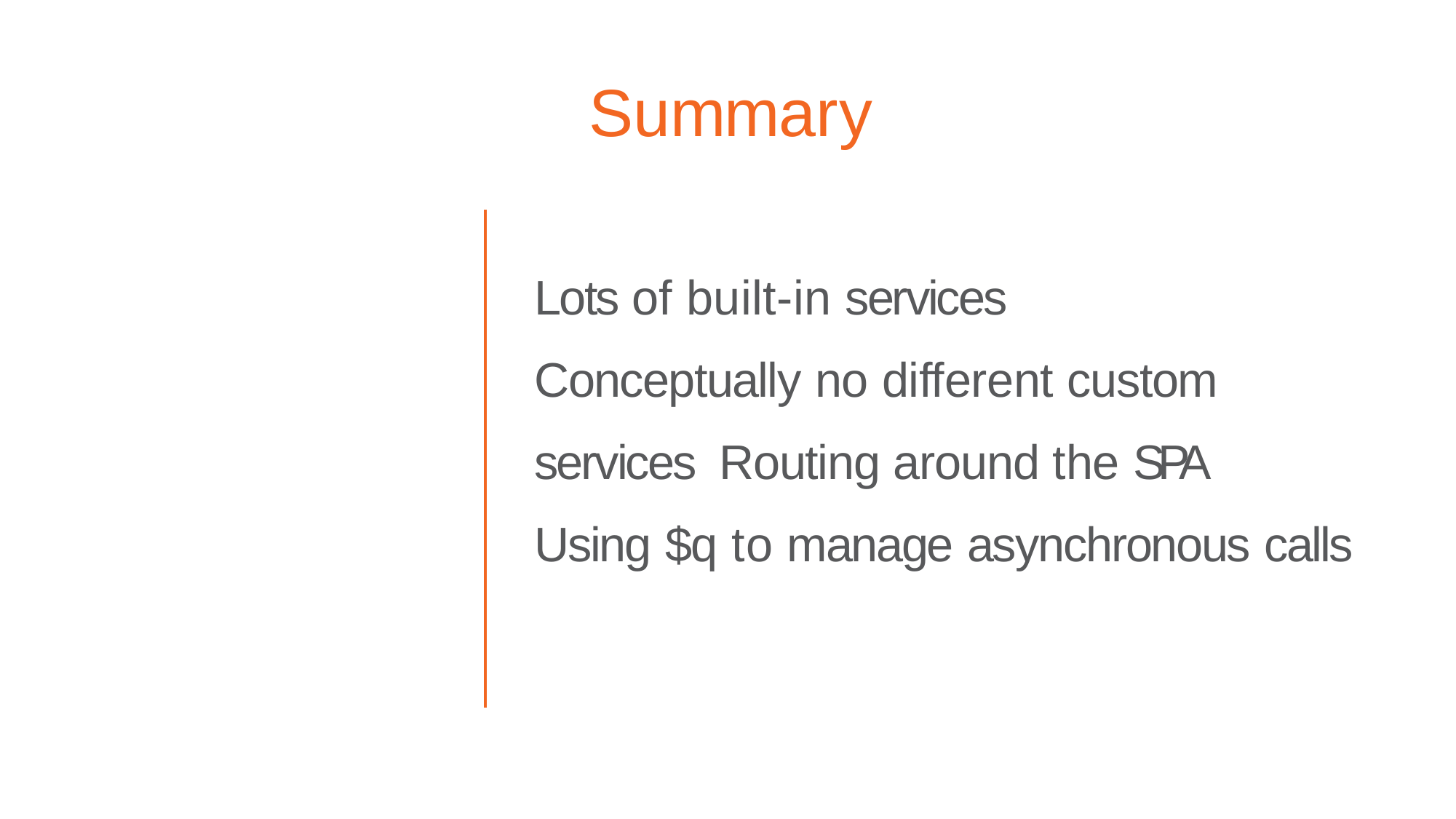

# Summary

Lots of built-in services
Conceptually no different custom services  Routing around the SPA
Using $q to manage asynchronous calls